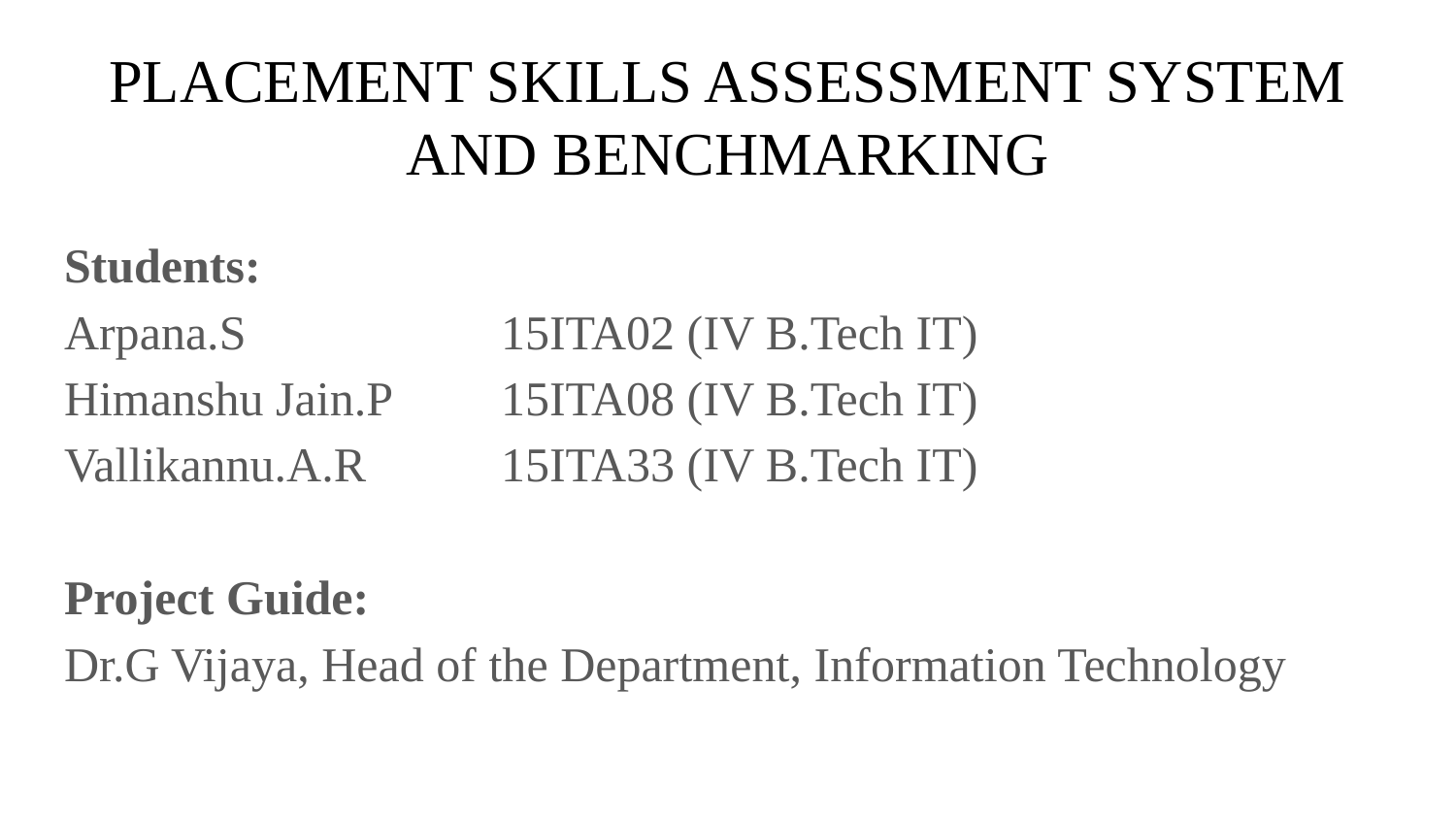

PLACEMENT SKILLS ASSESSMENT SYSTEM AND BENCHMARKING

Students:
Arpana.S                   	15ITA02 (IV B.Tech IT)
Himanshu Jain.P   	15ITA08 (IV B.Tech IT)
Vallikannu.A.R         	15ITA33 (IV B.Tech IT)

Project Guide:
Dr.G Vijaya, Head of the Department, Information Technology